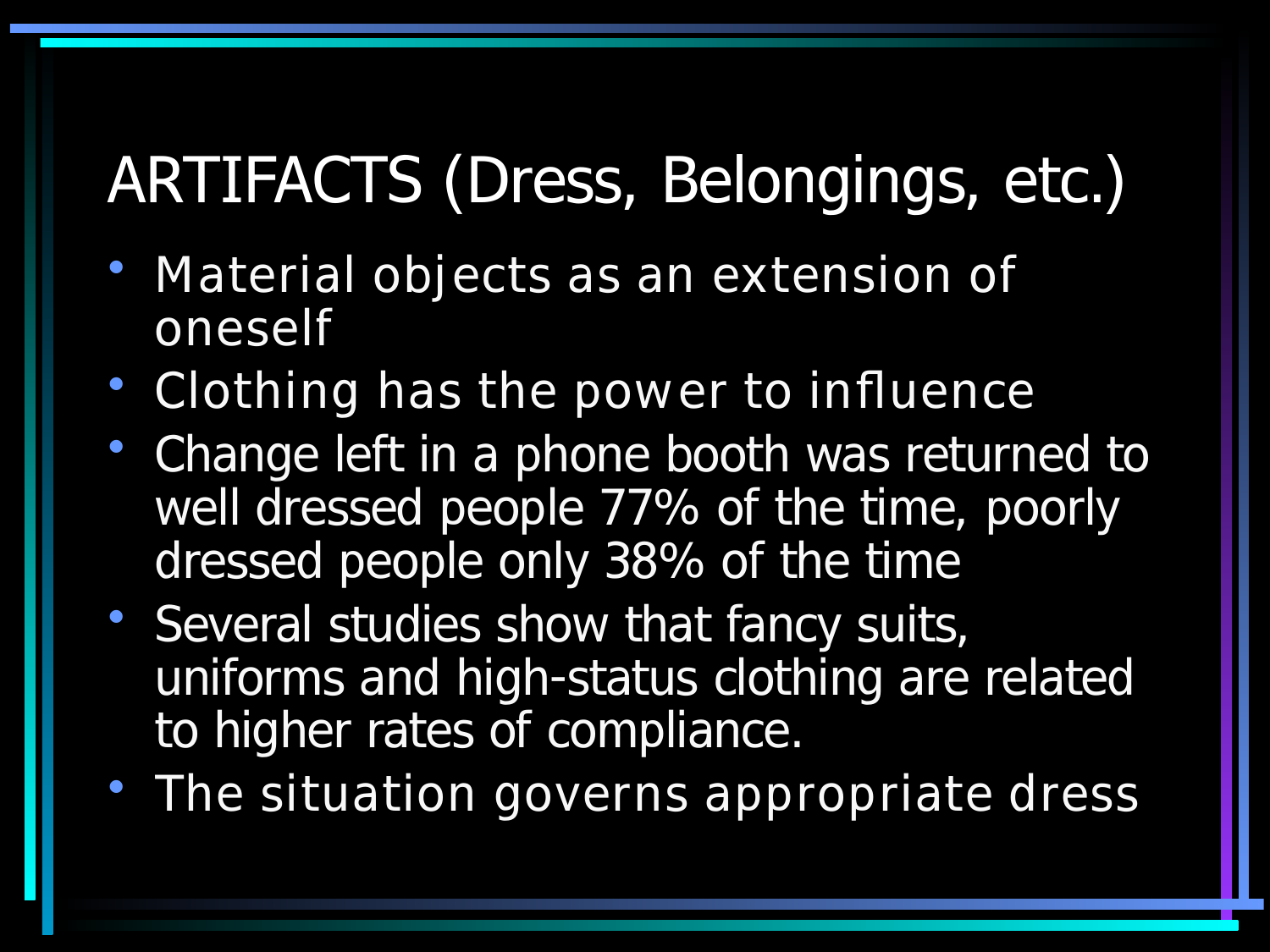

# ARTIFACTS (Dress, Belongings, etc.)
Material objects as an extension of oneself
Clothing has the power to influence
Change left in a phone booth was returned to well dressed people 77% of the time, poorly dressed people only 38% of the time
Several studies show that fancy suits, uniforms and high-status clothing are related to higher rates of compliance.
The situation governs appropriate dress